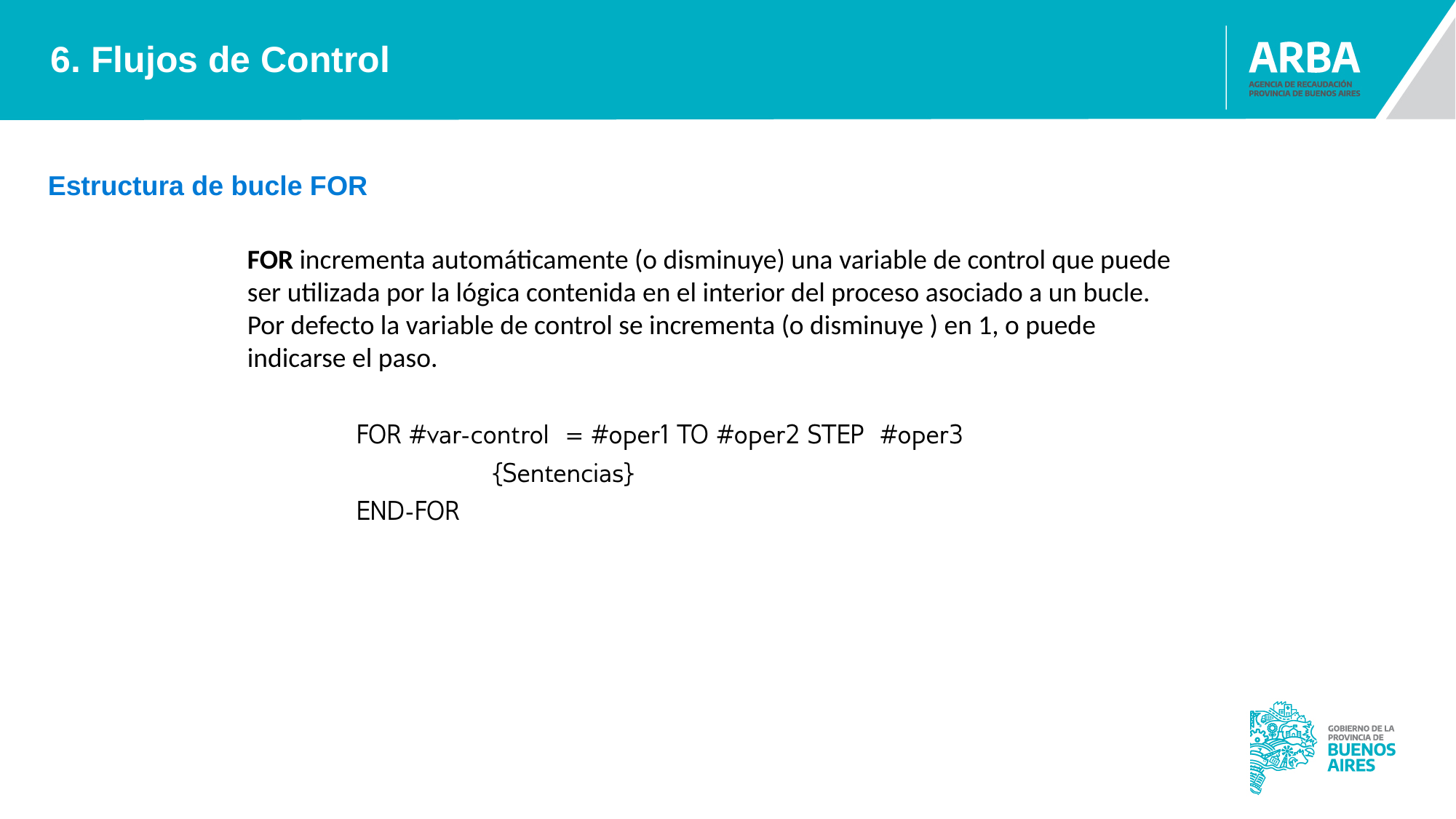

6. Flujos de Control
Estructura de bucle FOR
FOR incrementa automáticamente (o disminuye) una variable de control que puede ser utilizada por la lógica contenida en el interior del proceso asociado a un bucle. Por defecto la variable de control se incrementa (o disminuye ) en 1, o puede indicarse el paso.

FOR #var-control  = #oper1 TO #oper2 STEP  #oper3
		{Sentencias}
END-FOR